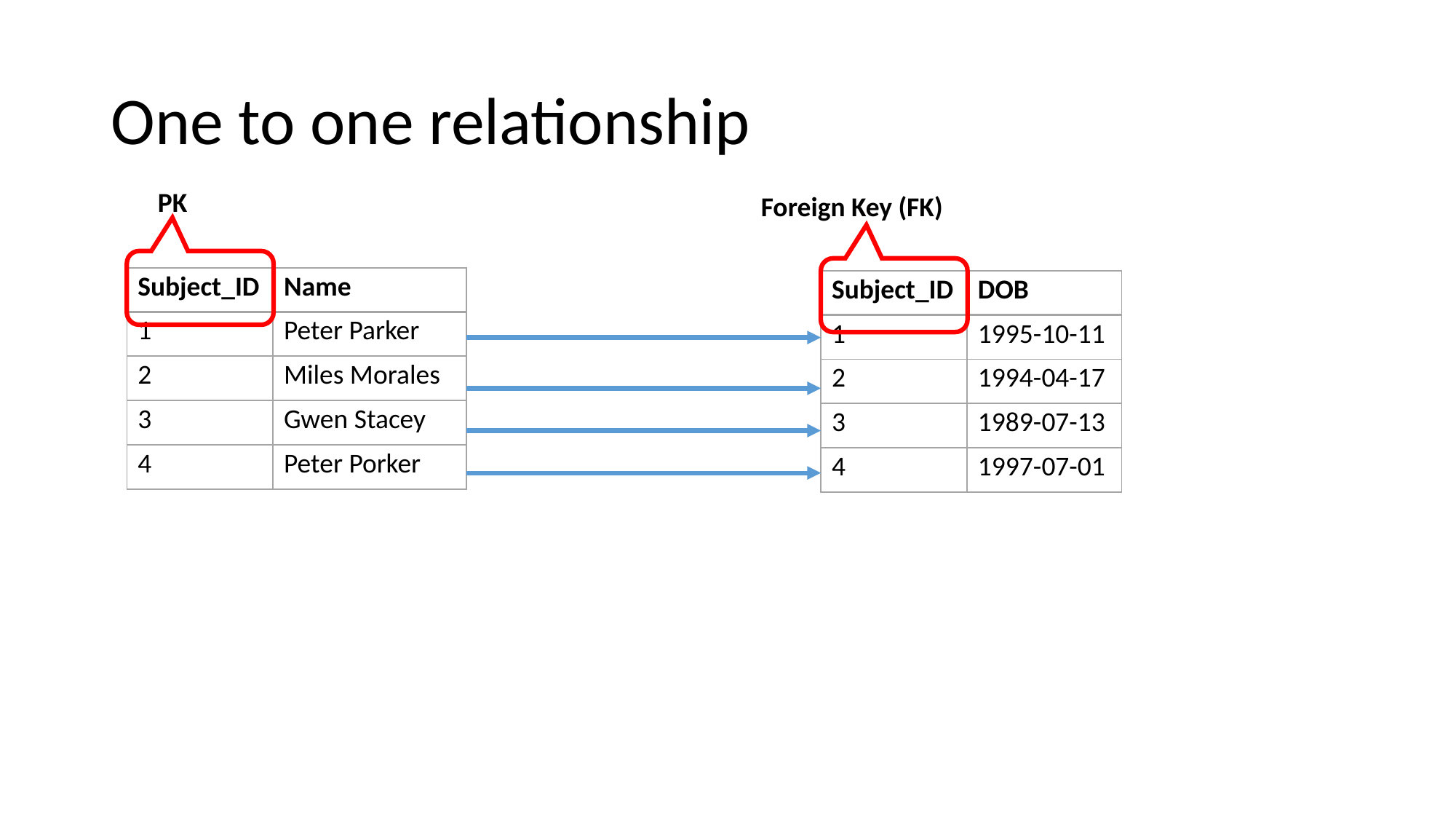

# One to one relationship
PK
Foreign Key (FK)

| Subject\_ID | Name |
| --- | --- |
| 1 | Peter Parker |
| 2 | Miles Morales |
| 3 | Gwen Stacey |
| 4 | Peter Porker |
| Subject\_ID | DOB |
| --- | --- |
| 1 | 1995-10-11 |
| 2 | 1994-04-17 |
| 3 | 1989-07-13 |
| 4 | 1997-07-01 |